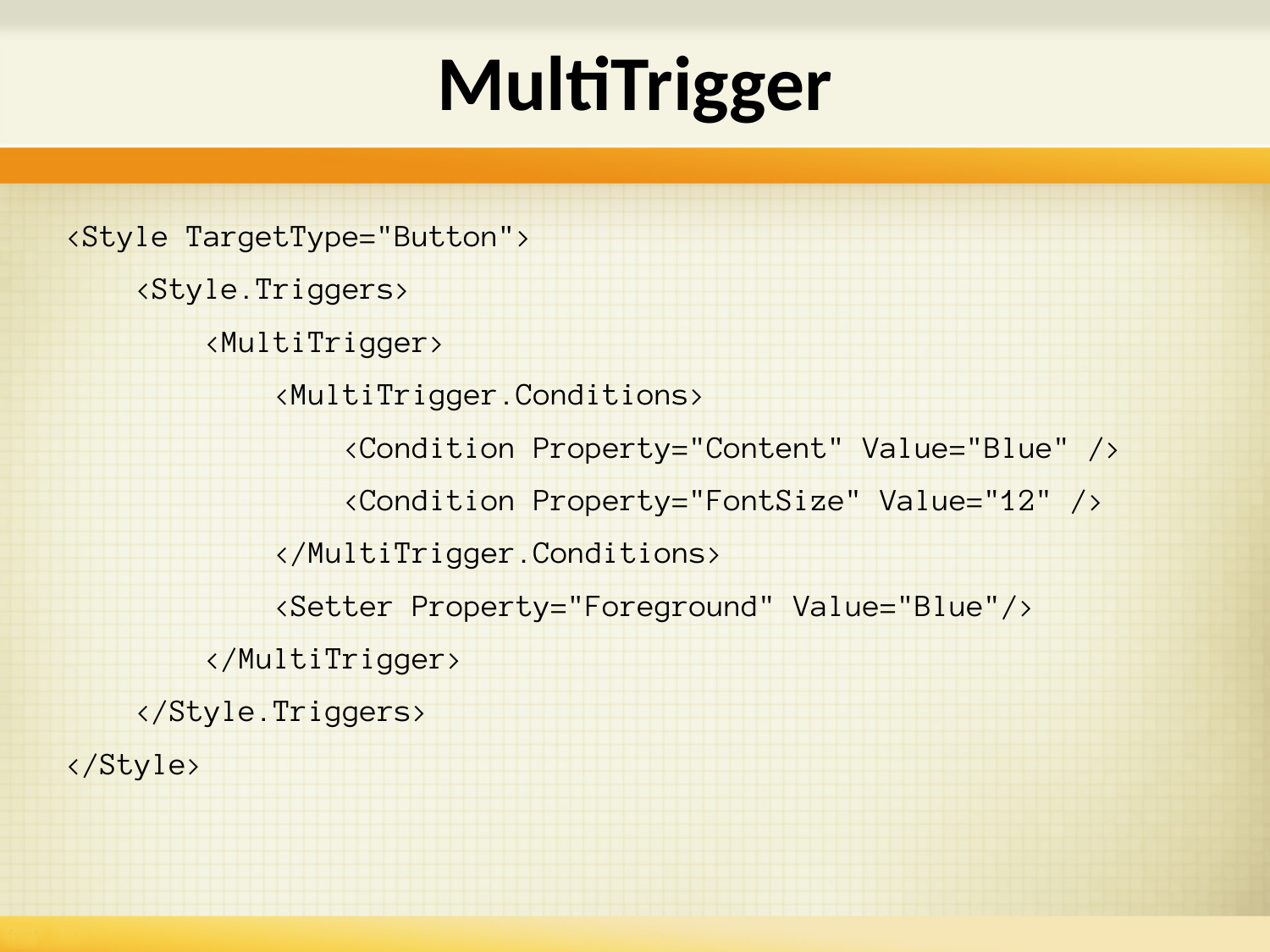

# MultiTrigger
<Style TargetType="Button">
    <Style.Triggers>
        <MultiTrigger>
            <MultiTrigger.Conditions>
                <Condition Property="Content" Value="Blue" />
                <Condition Property="FontSize" Value="12" />
            </MultiTrigger.Conditions>
            <Setter Property="Foreground" Value="Blue"/>
        </MultiTrigger>
    </Style.Triggers>
</Style>